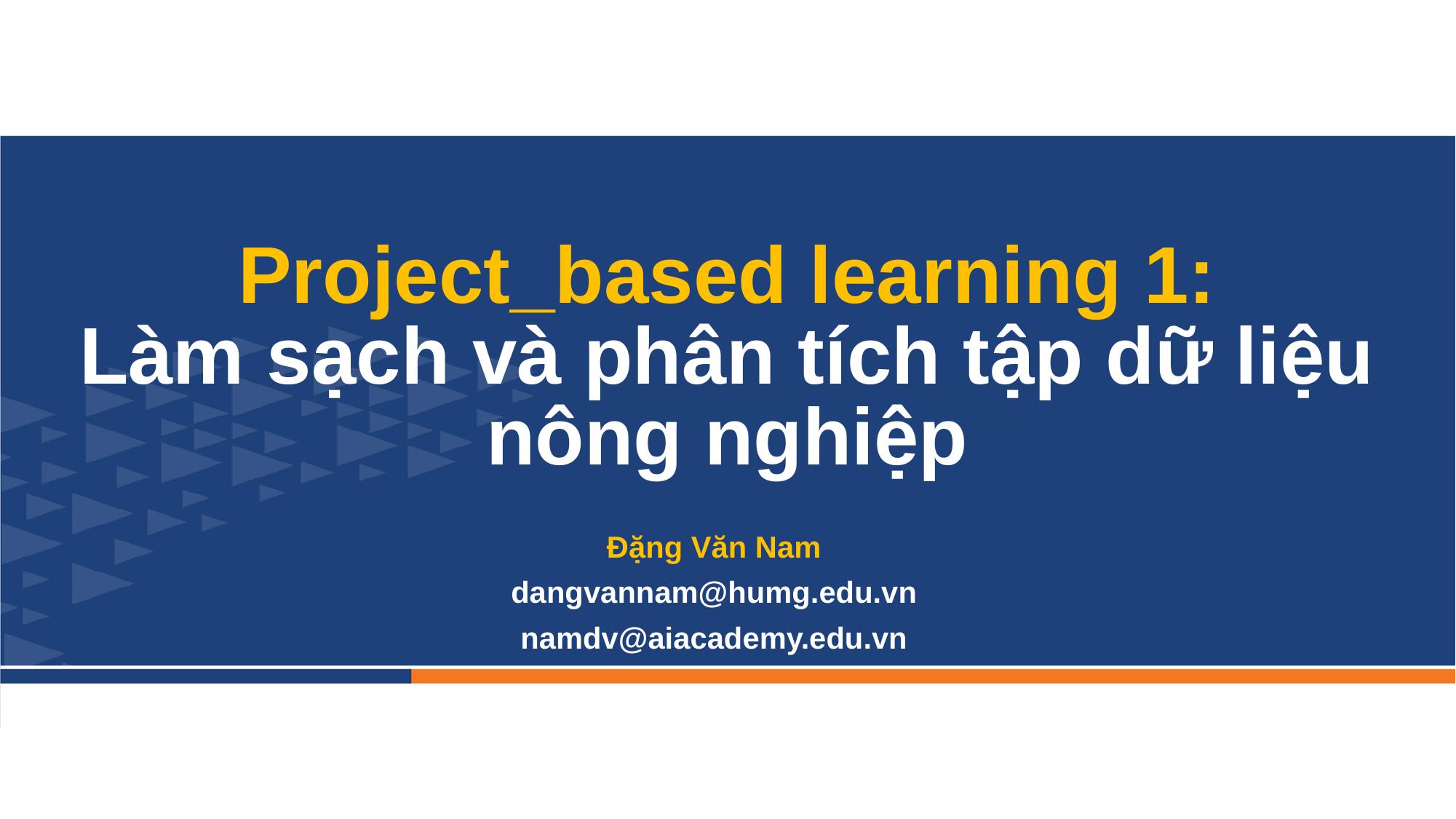

# Project_based learning 1: Làm sạch và phân tích tập dữ liệu nông nghiệp
Đặng Văn Nam
dangvannam@humg.edu.vn
namdv@aiacademy.edu.vn